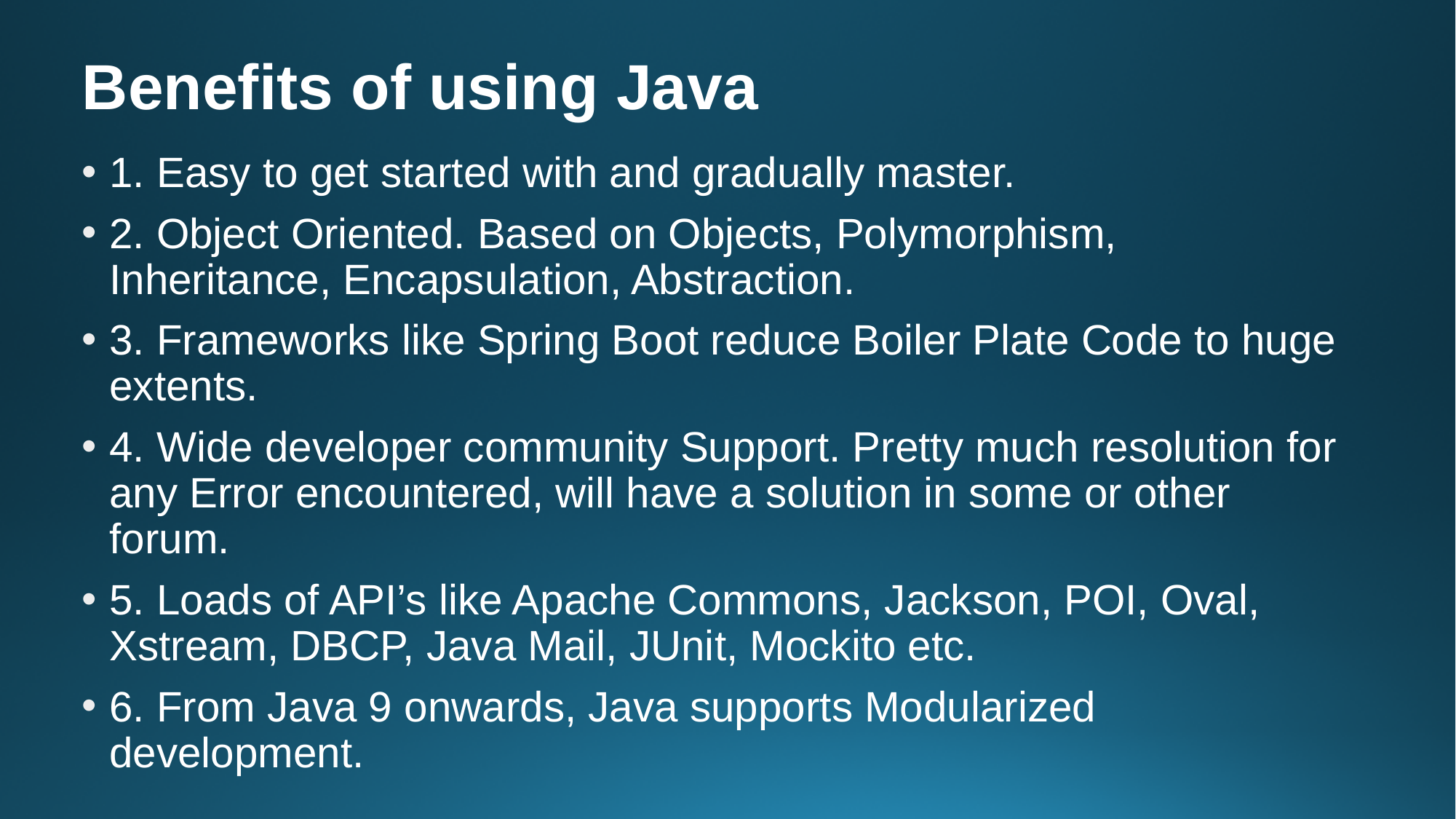

# Benefits of using Java
1. Easy to get started with and gradually master.
2. Object Oriented. Based on Objects, Polymorphism, Inheritance, Encapsulation, Abstraction.
3. Frameworks like Spring Boot reduce Boiler Plate Code to huge extents.
4. Wide developer community Support. Pretty much resolution for any Error encountered, will have a solution in some or other forum.
5. Loads of API’s like Apache Commons, Jackson, POI, Oval, Xstream, DBCP, Java Mail, JUnit, Mockito etc.
6. From Java 9 onwards, Java supports Modularized development.